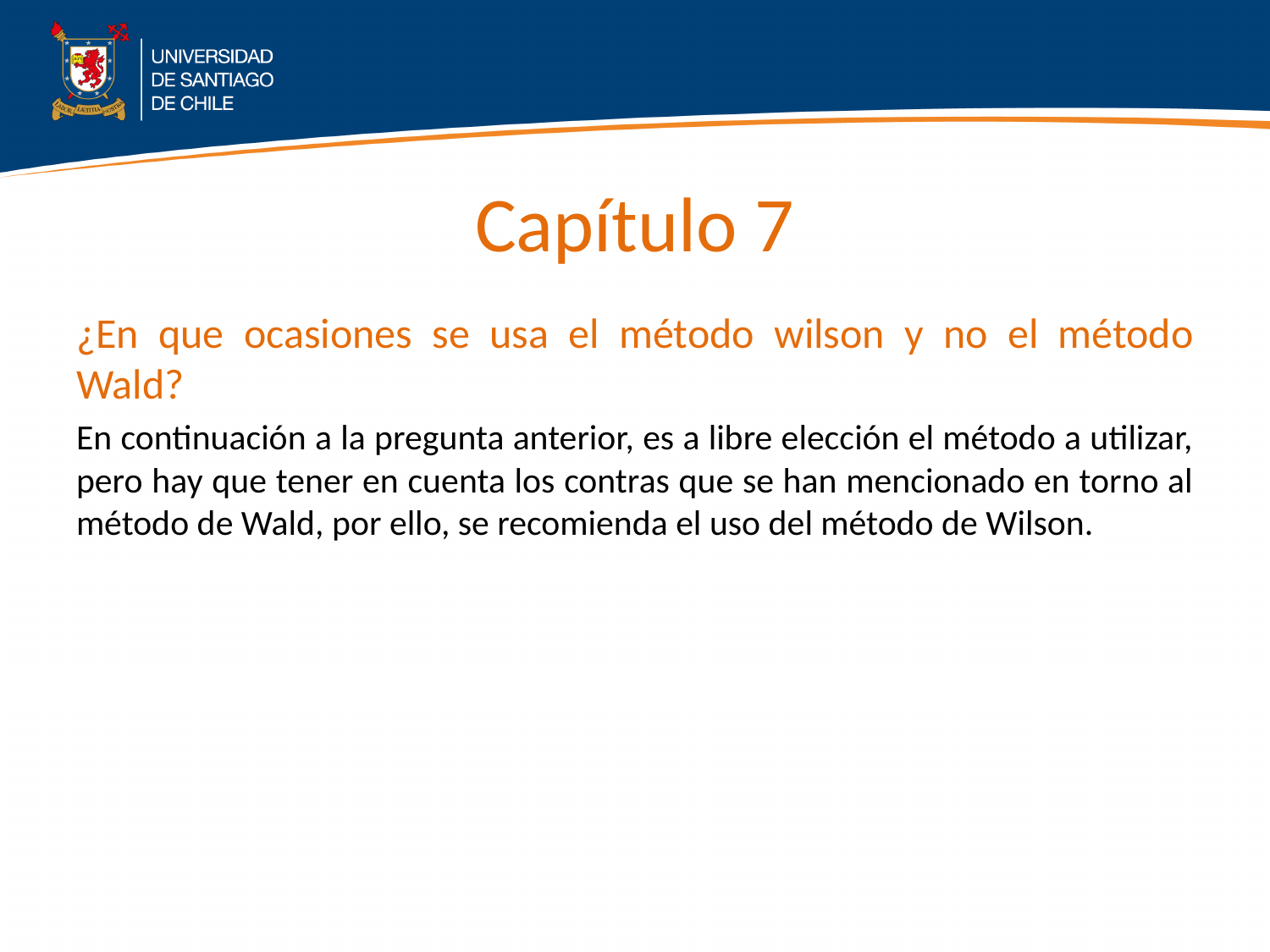

# Capítulo 7
¿En que ocasiones se usa el método wilson y no el método Wald?
En continuación a la pregunta anterior, es a libre elección el método a utilizar, pero hay que tener en cuenta los contras que se han mencionado en torno al método de Wald, por ello, se recomienda el uso del método de Wilson.